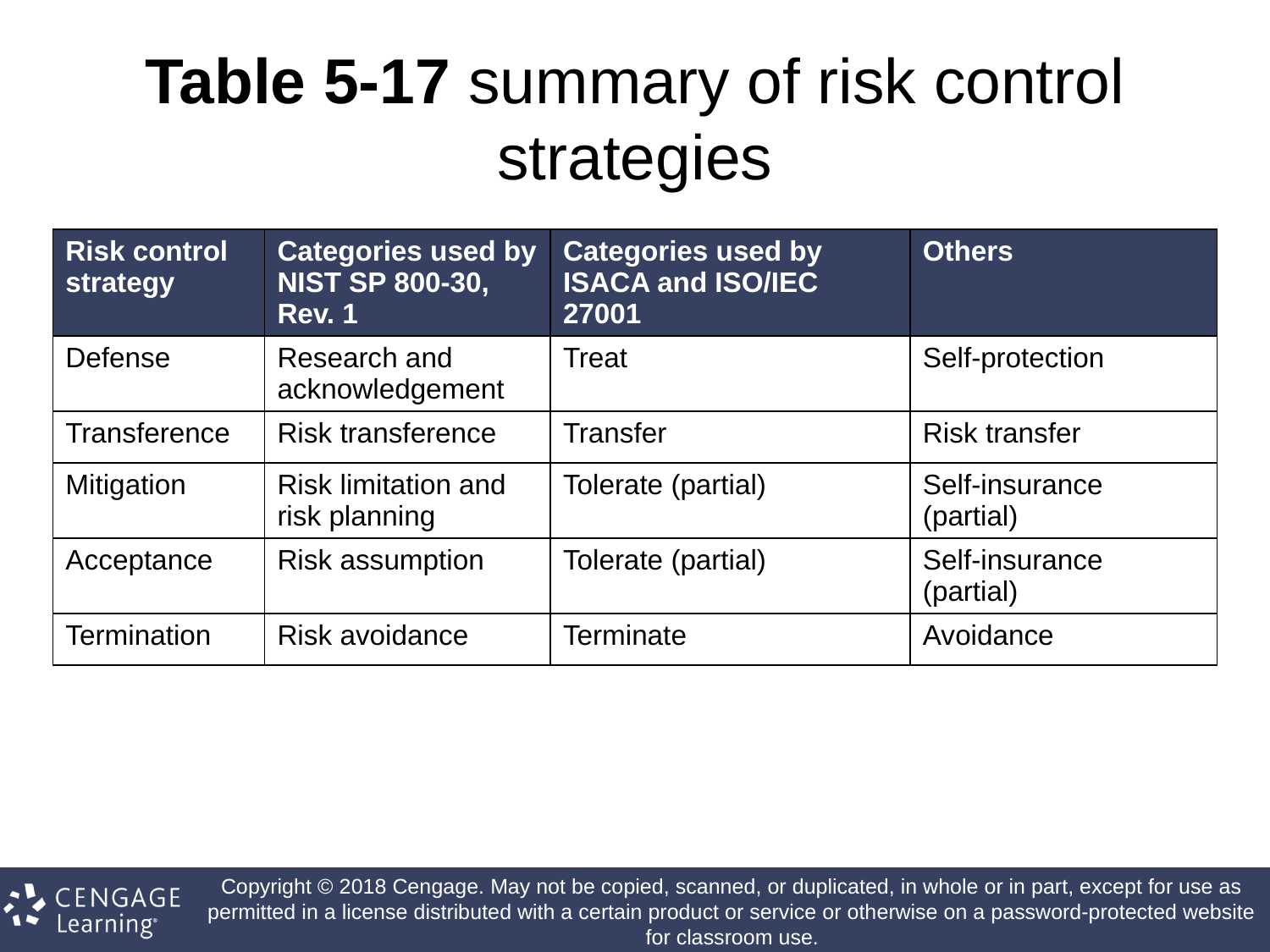

# Table 5-17 summary of risk control strategies
| Risk control strategy | Categories used by NIST SP 800-30, Rev. 1 | Categories used by ISACA and ISO/IEC 27001 | Others |
| --- | --- | --- | --- |
| Defense | Research and acknowledgement | Treat | Self-protection |
| Transference | Risk transference | Transfer | Risk transfer |
| Mitigation | Risk limitation and risk planning | Tolerate (partial) | Self-insurance (partial) |
| Acceptance | Risk assumption | Tolerate (partial) | Self-insurance (partial) |
| Termination | Risk avoidance | Terminate | Avoidance |